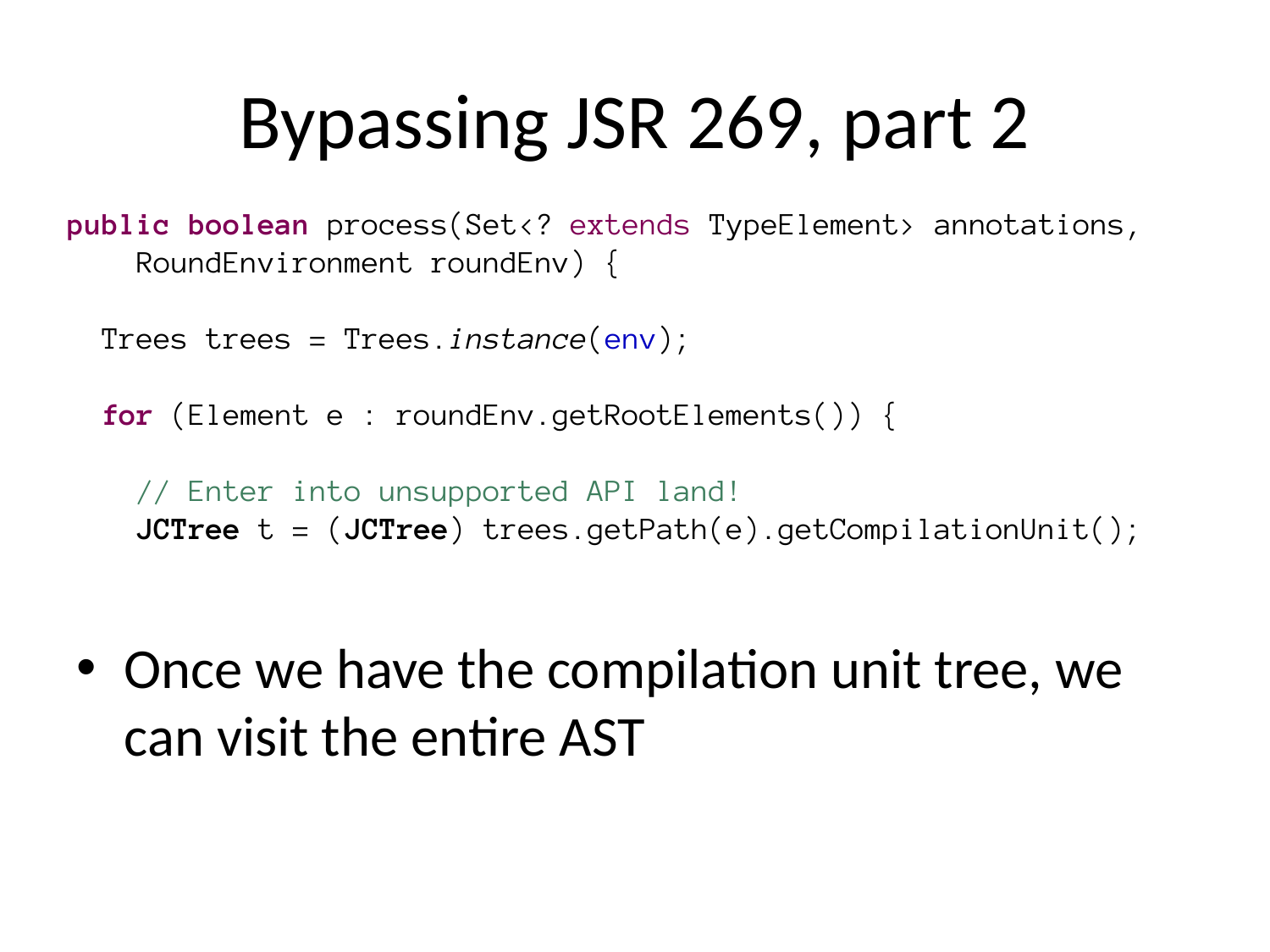

# Bypassing JSR 269, part 2
public boolean process(Set<? extends TypeElement> annotations,
    RoundEnvironment roundEnv) {

  Trees trees = Trees.instance(env);

  for (Element e : roundEnv.getRootElements()) {

    // Enter into unsupported API land!
    JCTree t = (JCTree) trees.getPath(e).getCompilationUnit();
Once we have the compilation unit tree, we can visit the entire AST